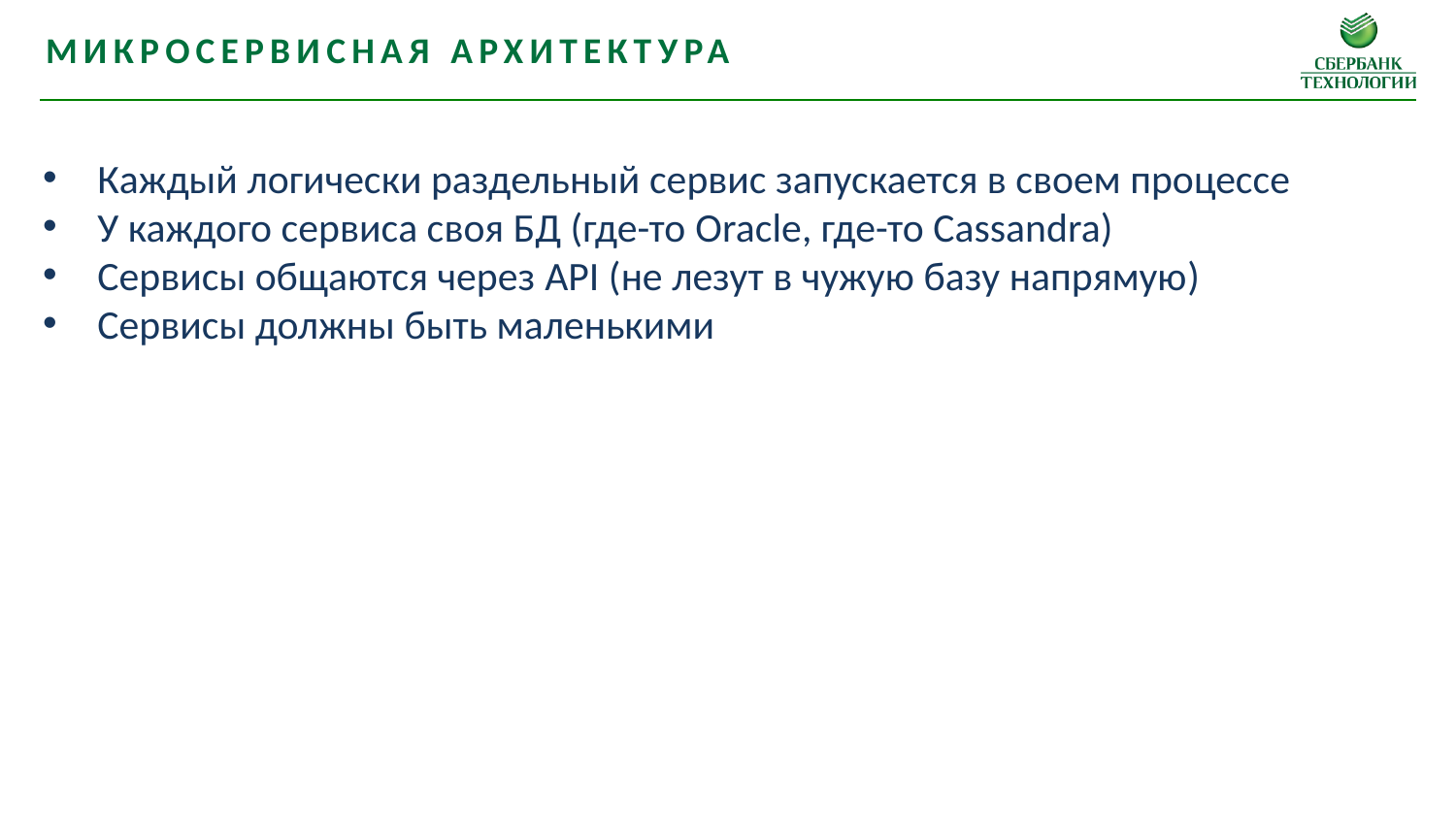

Микросервисная архитектура
Каждый логически раздельный сервис запускается в своем процессе
У каждого сервиса своя БД (где-то Oracle, где-то Cassandra)
Сервисы общаются через API (не лезут в чужую базу напрямую)
Сервисы должны быть маленькими